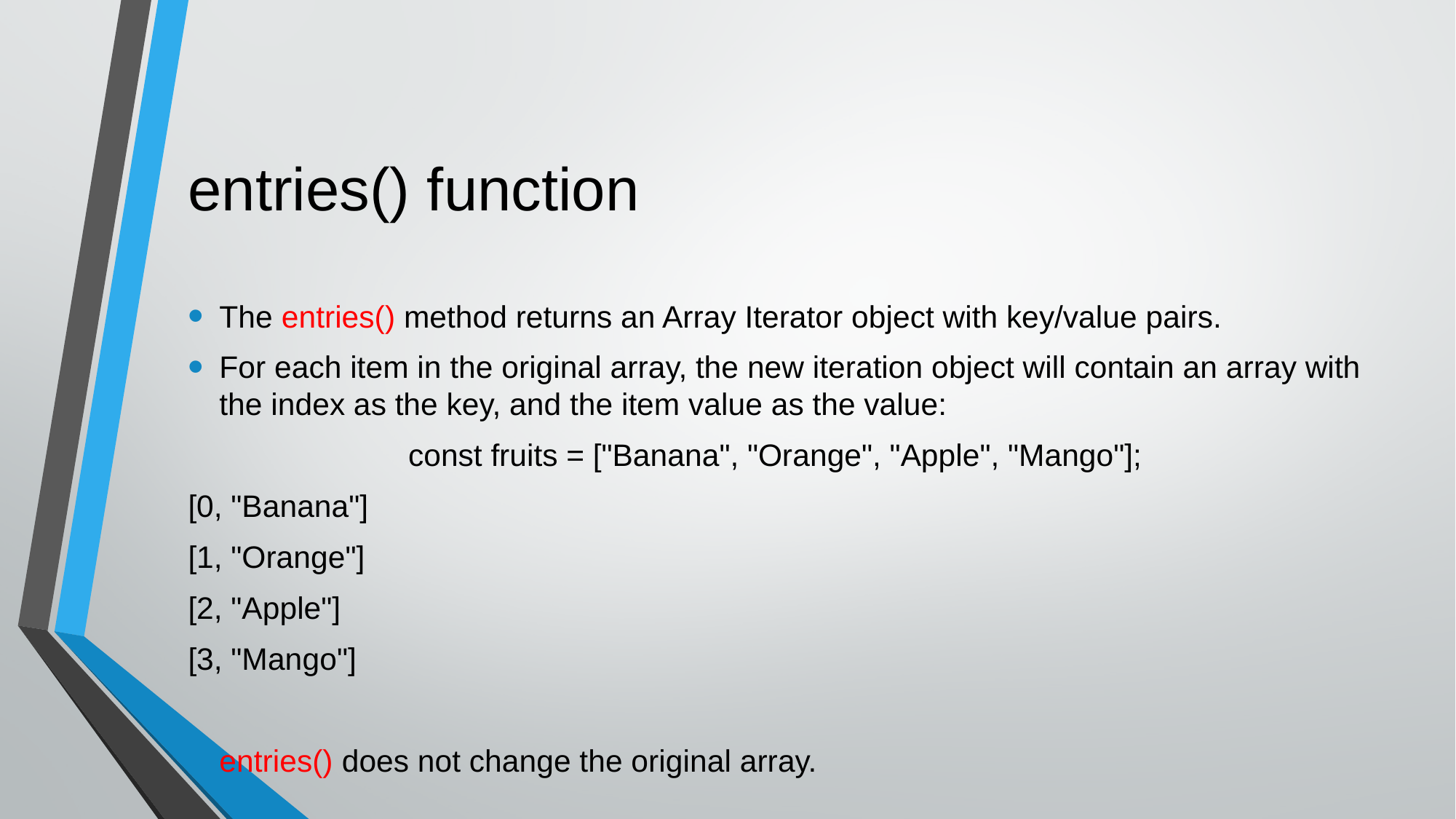

# entries() function
The entries() method returns an Array Iterator object with key/value pairs.
For each item in the original array, the new iteration object will contain an array with the index as the key, and the item value as the value:
const fruits = ["Banana", "Orange", "Apple", "Mango"];
[0, "Banana"]
[1, "Orange"]
[2, "Apple"]
[3, "Mango"]

entries() does not change the original array.